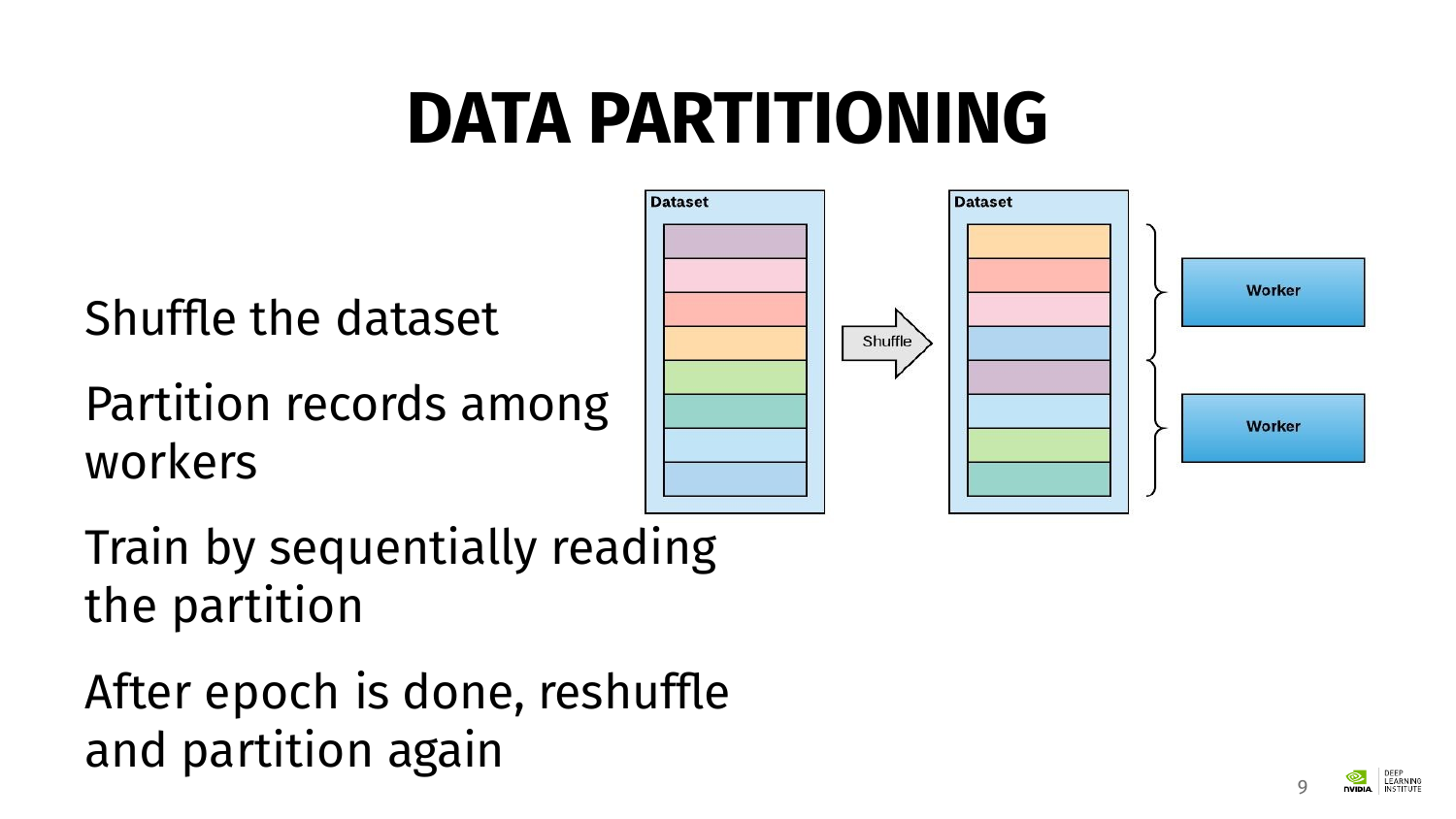

# Data partitioning

Shuffle the dataset
Partition records among workers
Train by sequentially reading the partition
After epoch is done, reshuffle and partition again

9